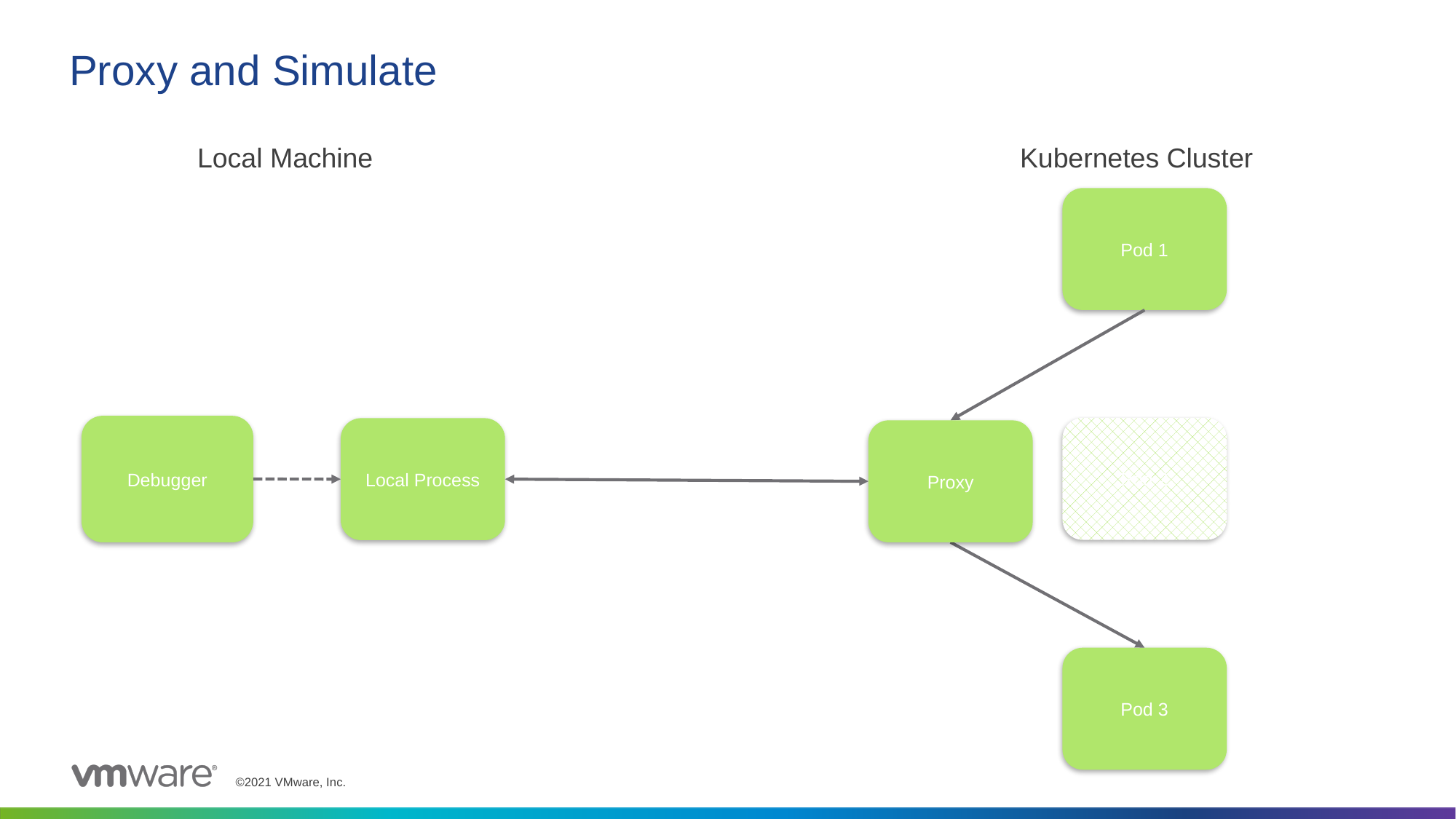

# Proxy and Simulate
Local Machine
Kubernetes Cluster
Pod 1
Debugger
Pod 2
Local Process
Proxy
Pod 3